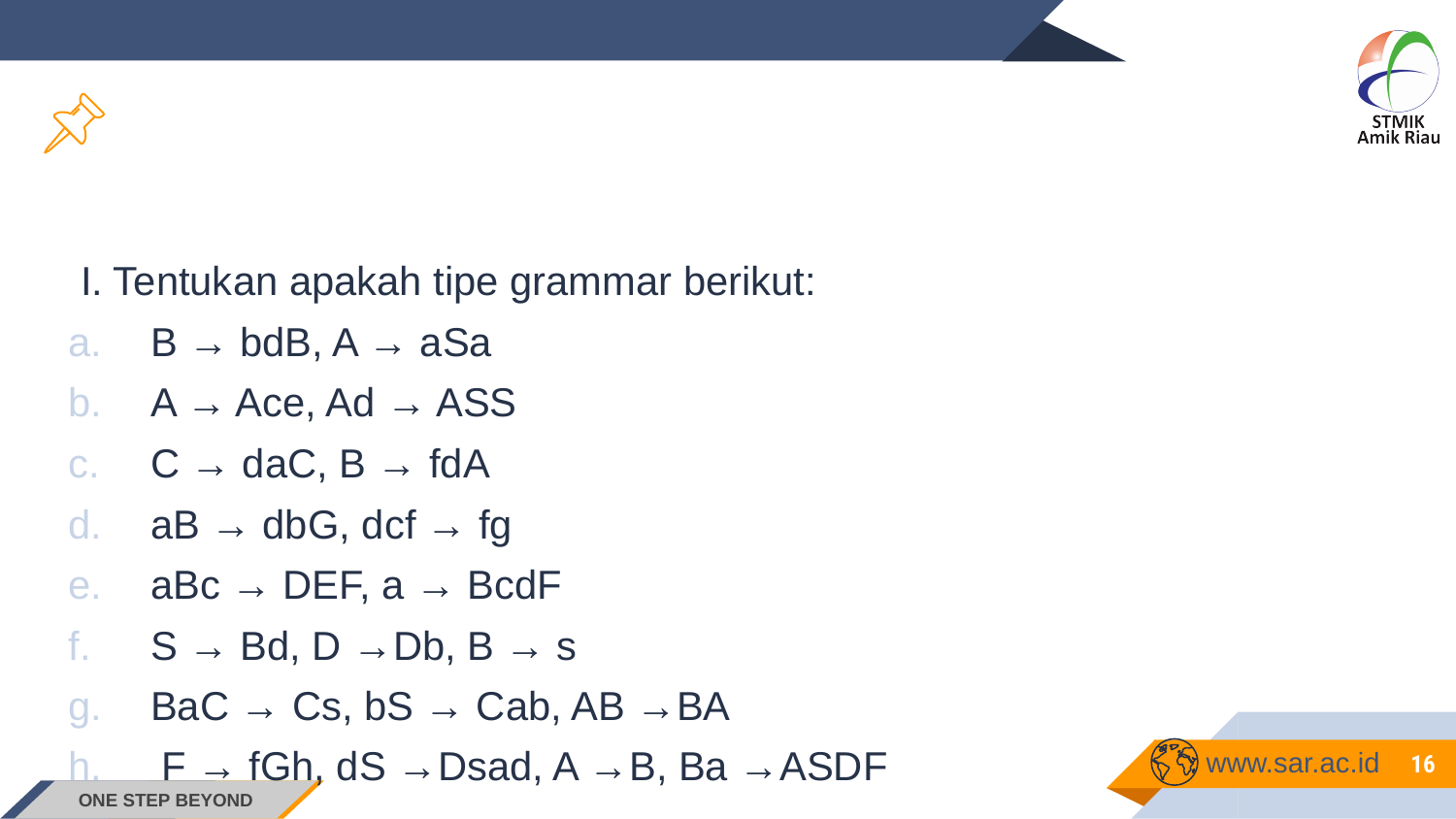

LATIHAN

I. Tentukan apakah tipe grammar berikut:
B → bdB, A → aSa
A → Ace, Ad → ASS
C → daC, B → fdA
aB → dbG, dcf → fg
aBc → DEF, a → BcdF
S → Bd, D →Db, B → s
BaC → Cs, bS → Cab, AB →BA
 F → fGh, dS →Dsad, A →B, Ba →ASDF

16